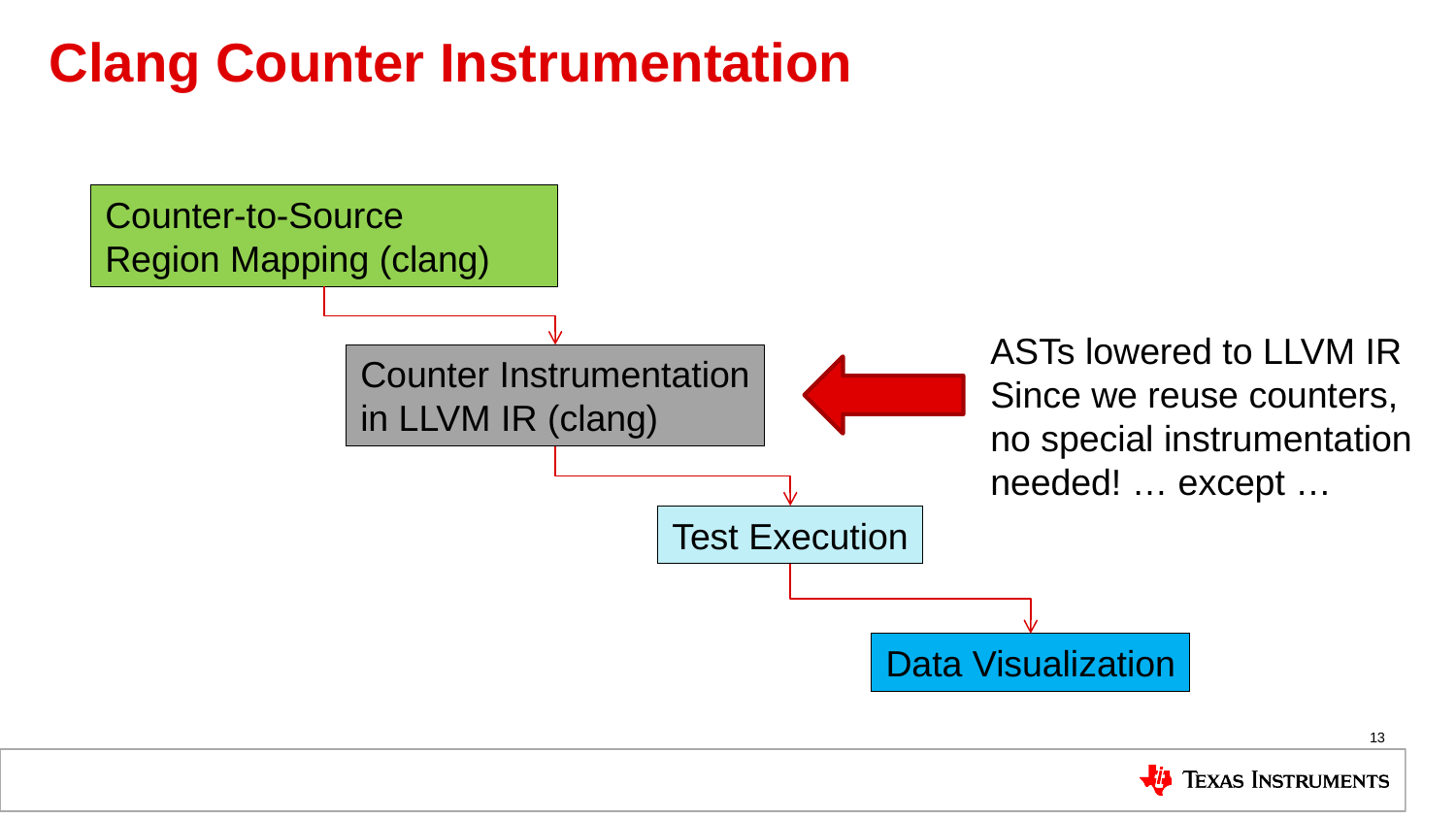

# Clang Counter Instrumentation
Counter-to-Source
Region Mapping (clang)
ASTs lowered to LLVM IR
Since we reuse counters, no special instrumentation needed! … except …
Counter Instrumentation
in LLVM IR (clang)

Test Execution
Data Visualization
13